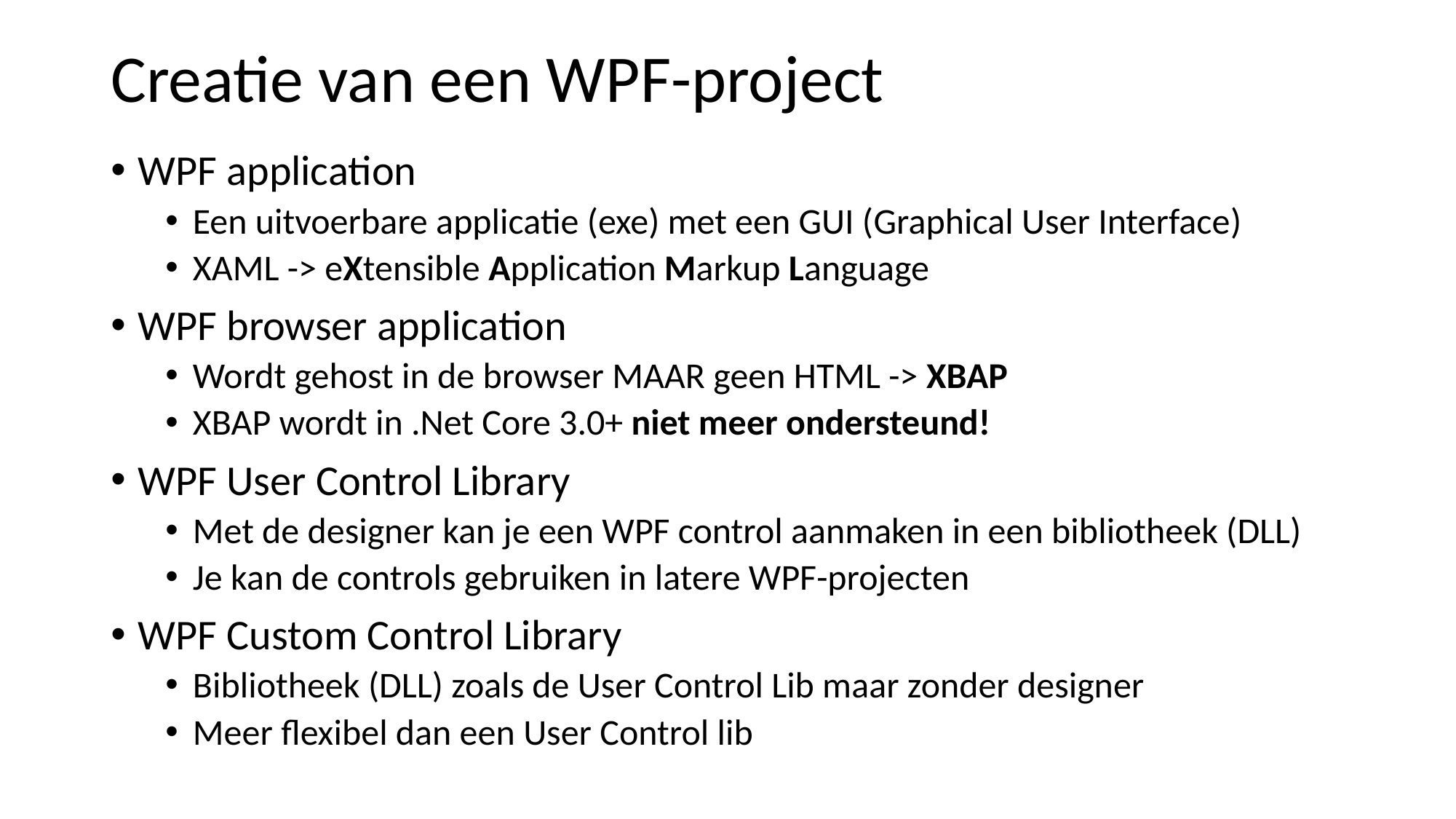

# Creatie van een WPF-project
WPF application
Een uitvoerbare applicatie (exe) met een GUI (Graphical User Interface)
XAML -> eXtensible Application Markup Language
WPF browser application
Wordt gehost in de browser MAAR geen HTML -> XBAP
XBAP wordt in .Net Core 3.0+ niet meer ondersteund!
WPF User Control Library
Met de designer kan je een WPF control aanmaken in een bibliotheek (DLL)
Je kan de controls gebruiken in latere WPF-projecten
WPF Custom Control Library
Bibliotheek (DLL) zoals de User Control Lib maar zonder designer
Meer flexibel dan een User Control lib